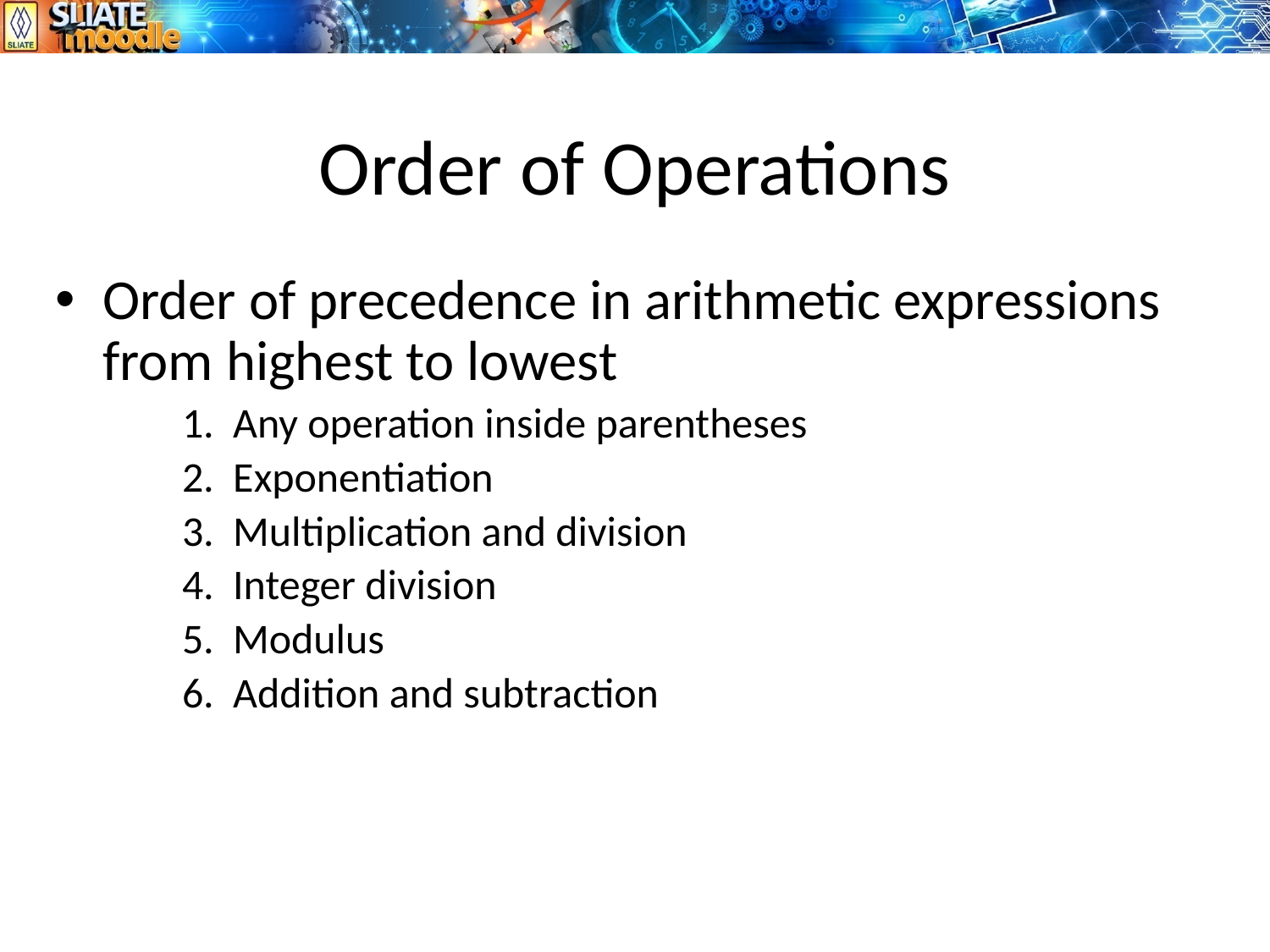

# Order of Operations
Order of precedence in arithmetic expressions from highest to lowest
1.  Any operation inside parentheses
2.  Exponentiation
3.  Multiplication and division
4.  Integer division
5.  Modulus
6.  Addition and subtraction